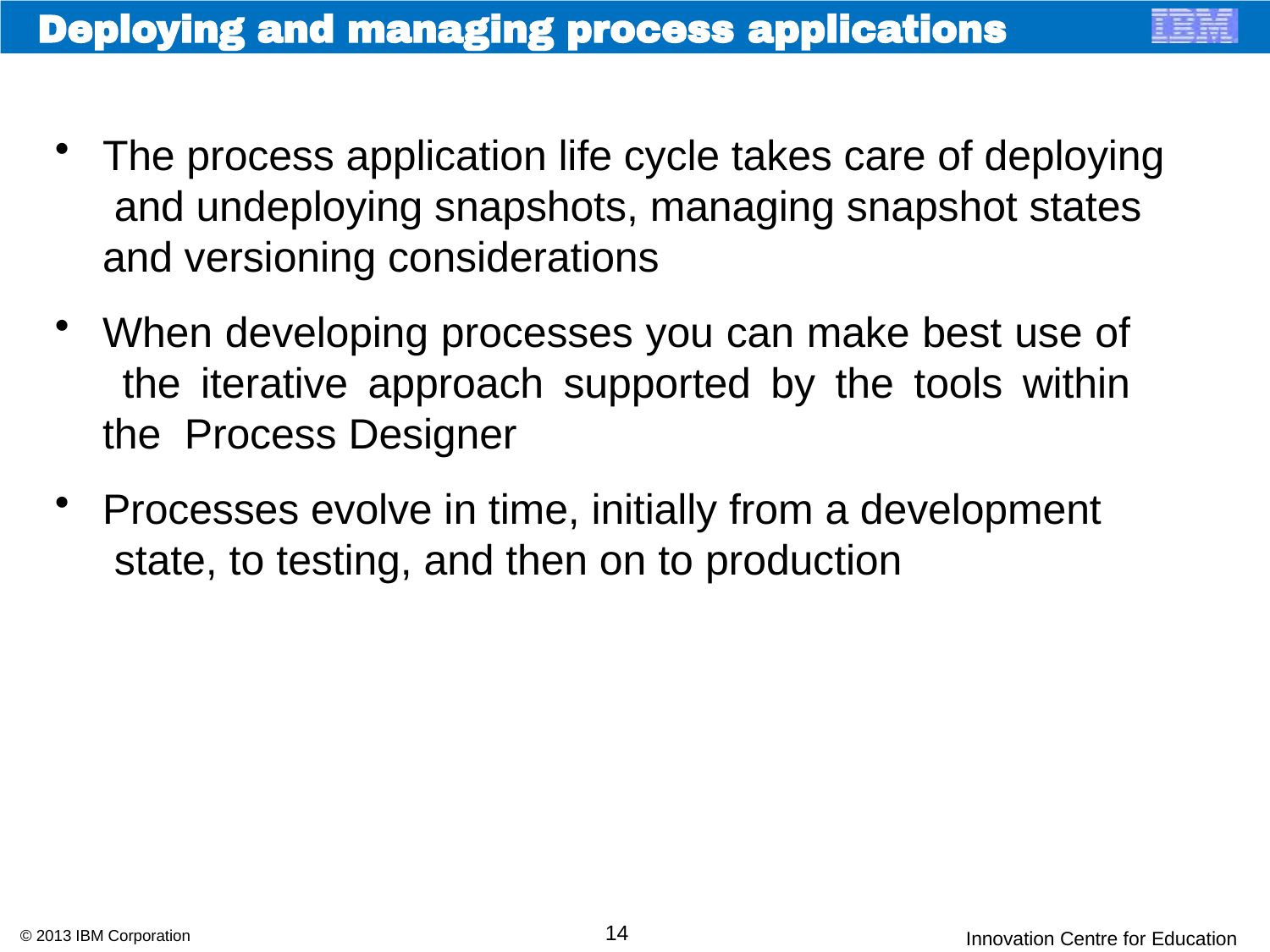

# Deploying and managing process applications
The process application life cycle takes care of deploying  and undeploying snapshots, managing snapshot states  and versioning considerations
When developing processes you can make best use of  the iterative approach supported by the tools within the  Process Designer
Processes evolve in time, initially from a development  state, to testing, and then on to production
14
© 2013 IBM Corporation
Innovation Centre for Education